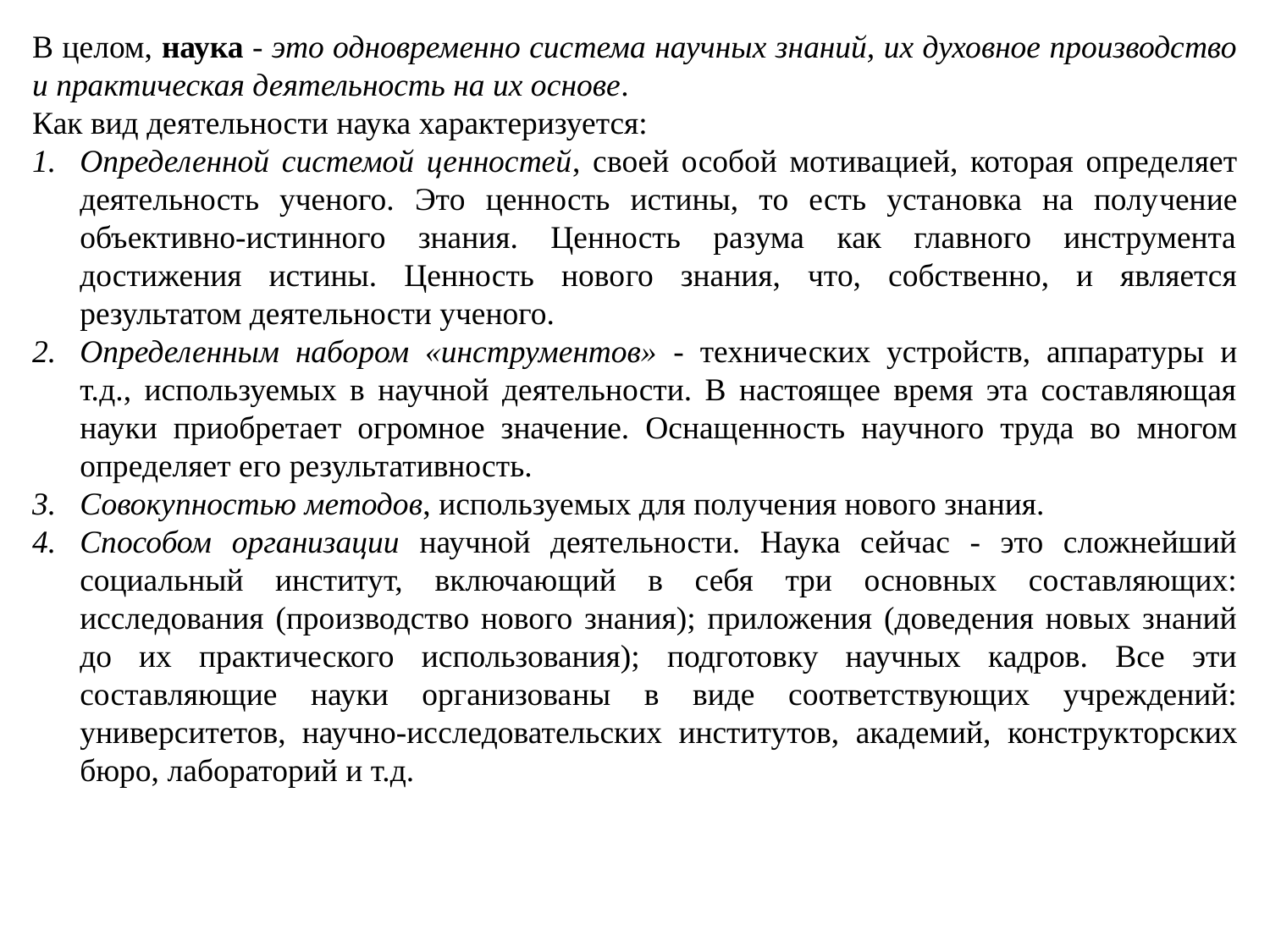

В целом, наука - это одновременно система научных знаний, их духовное производство и практическая деятельность на их основе.
Как вид деятельности наука характеризуется:
Определенной системой ценностей, своей особой мо­тивацией, которая определяет деятельность ученого. Это ценность истины, то есть установка на полу­чение объективно-истинного знания. Ценность разума как главного инструмента достижения истины. Ценность ново­го знания, что, собственно, и является результатом дея­тельности ученого.
Определенным набором «инструментов» - техниче­ских устройств, аппаратуры и т.д., используемых в на­учной деятельности. В настоящее время эта составляющая науки приобретает огромное значение. Оснащенность на­учного труда во многом определяет его результативность.
Совокупностью методов, используемых для получе­ния нового знания.
Способом организации научной деятельности. Наука сейчас - это сложнейший социальный институт, включаю­щий в себя три основных составляющих: исследования (про­изводство нового знания); приложения (доведения новых знаний до их практического использования); подготовку научных кадров. Все эти составляющие науки организова­ны в виде соответствующих учреждений: университетов, научно-исследовательских институтов, академий, конструк­торских бюро, лабораторий и т.д.